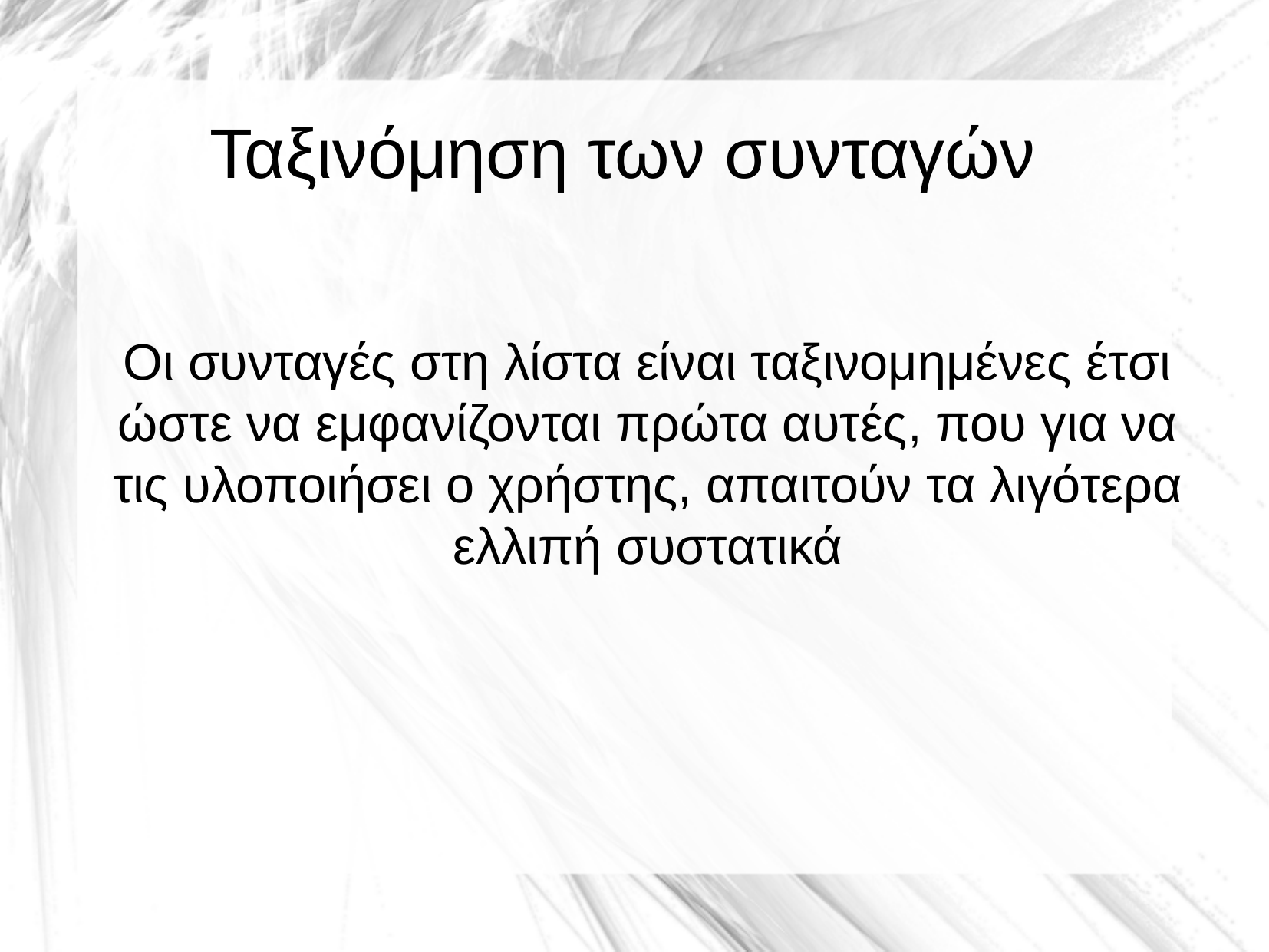

Ταξινόμηση των συνταγών

Οι συνταγές στη λίστα είναι ταξινομημένες έτσι ώστε να εμφανίζονται πρώτα αυτές, που για να τις υλοποιήσει ο χρήστης, απαιτούν τα λιγότερα ελλιπή συστατικά